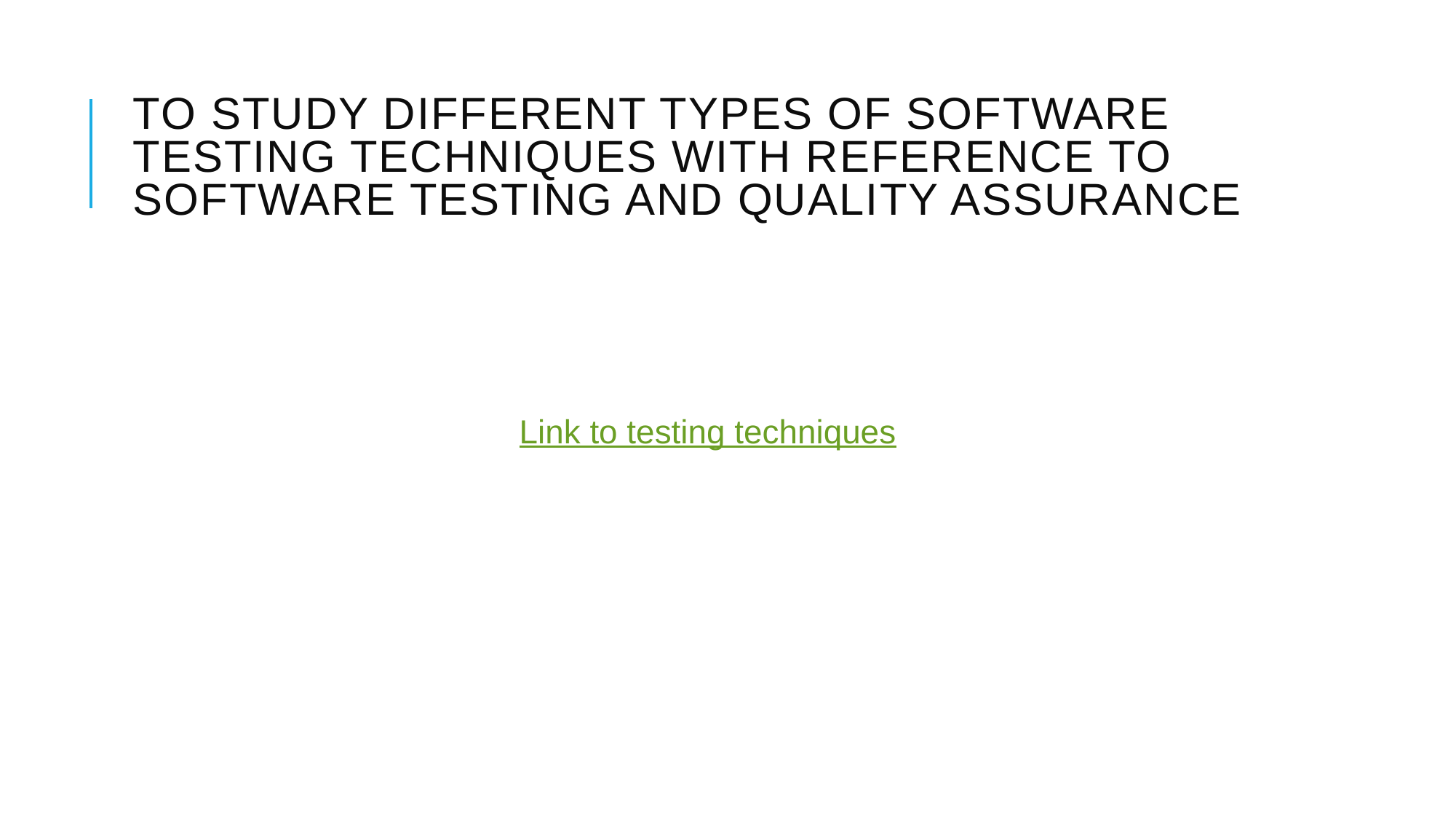

# To study different types of software testing techniques with reference to software testing and quality assurance
Link to testing techniques